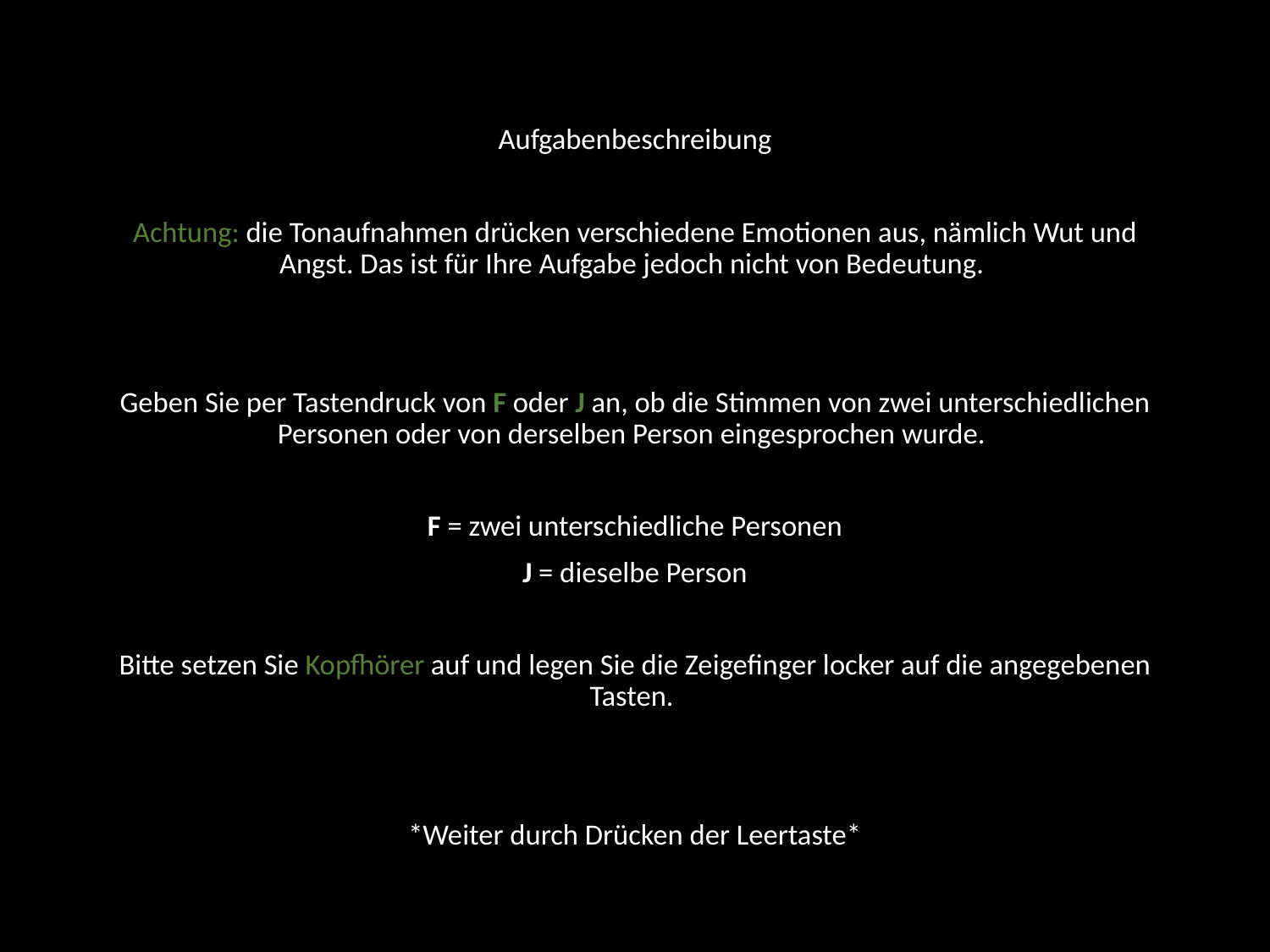

Aufgabenbeschreibung

Achtung: die Tonaufnahmen drücken verschiedene Emotionen aus, nämlich Wut und Angst. Das ist für Ihre Aufgabe jedoch nicht von Bedeutung.

Geben Sie per Tastendruck von F oder J an, ob die Stimmen von zwei unterschiedlichen Personen oder von derselben Person eingesprochen wurde.

F = zwei unterschiedliche Personen
J = dieselbe Person

Bitte setzen Sie Kopfhörer auf und legen Sie die Zeigefinger locker auf die angegebenen Tasten.

*Weiter durch Drücken der Leertaste*